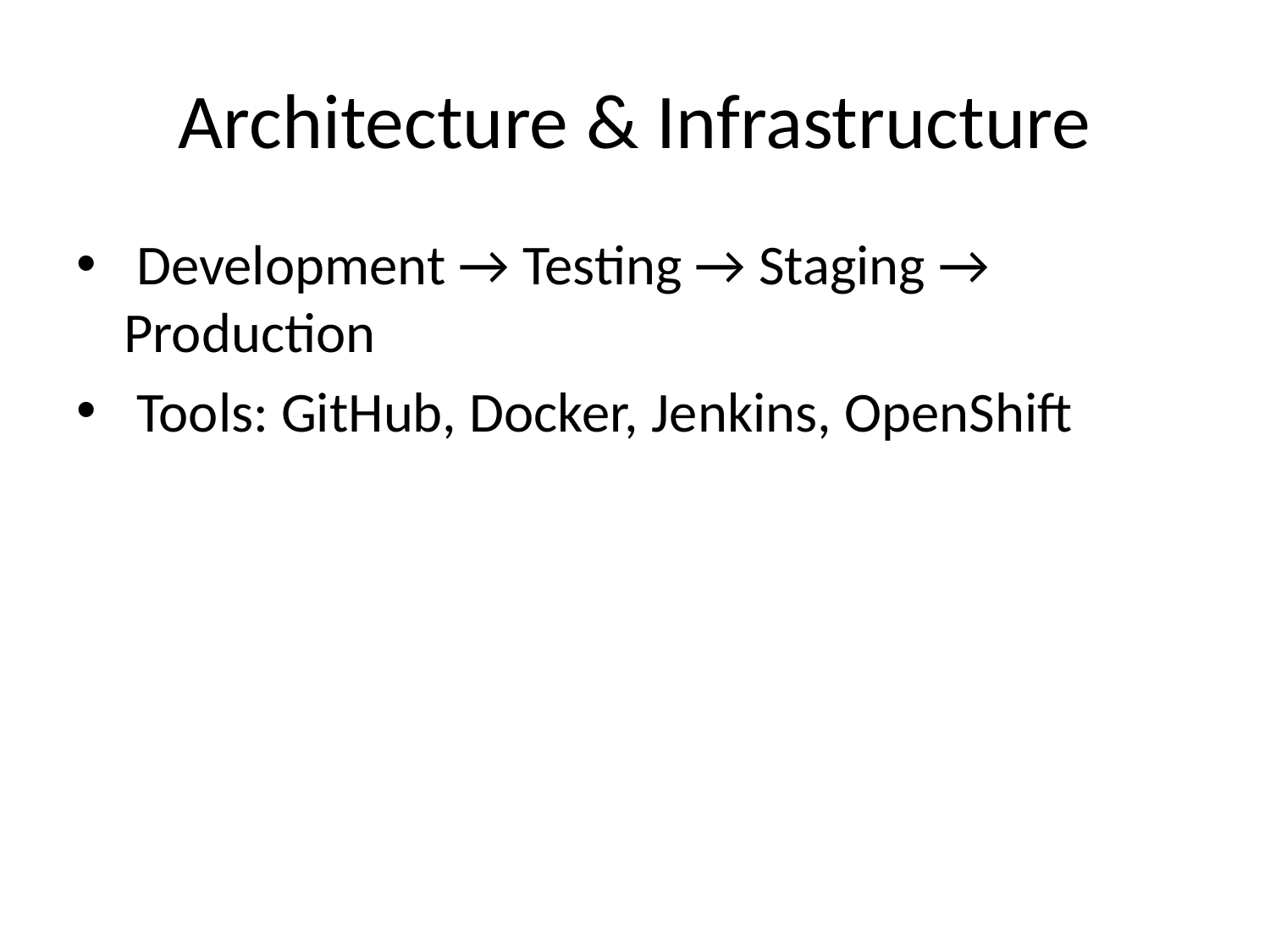

# Architecture & Infrastructure
 Development → Testing → Staging → Production
 Tools: GitHub, Docker, Jenkins, OpenShift